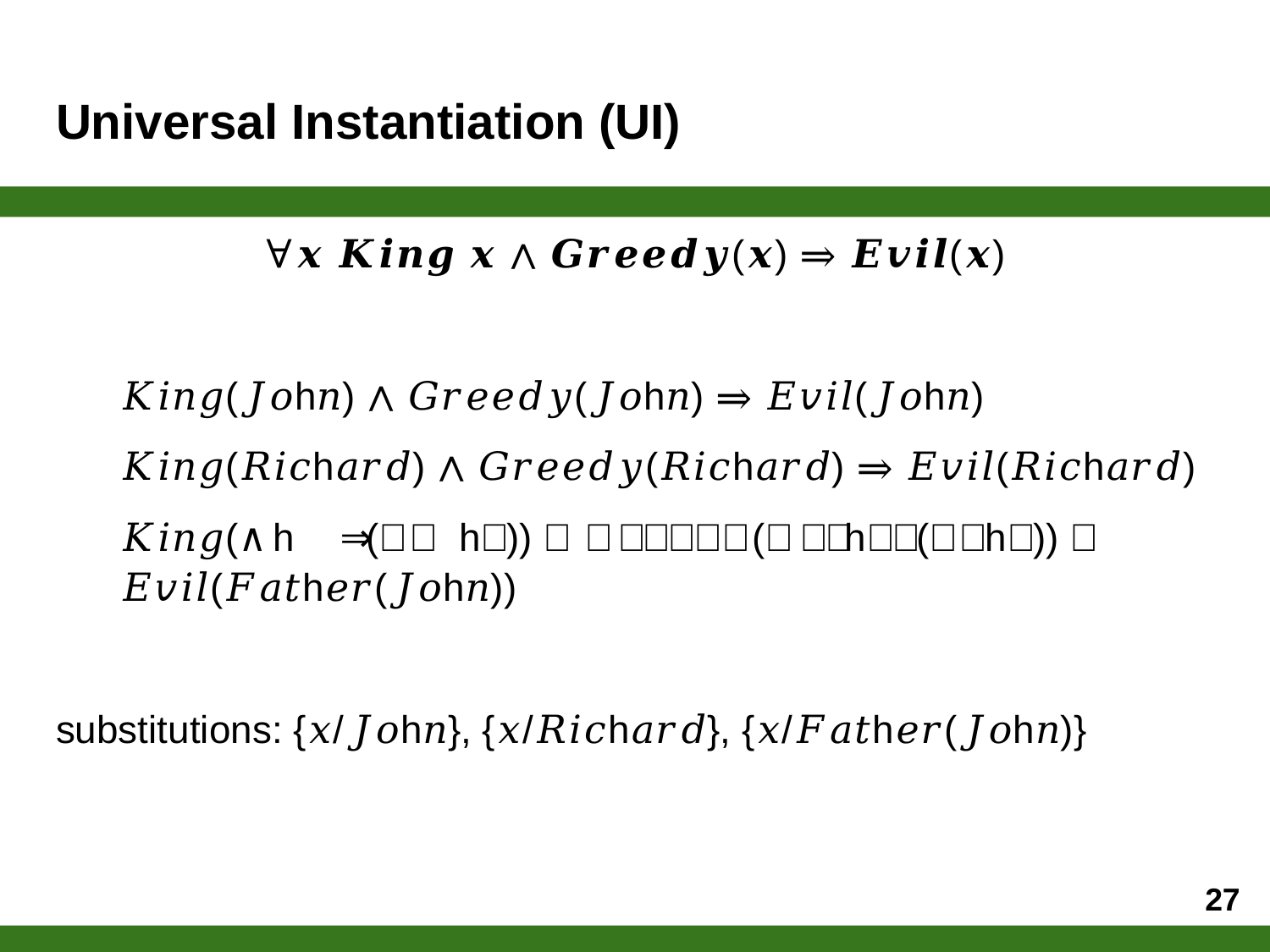

# Universal Instantiation (UI)
∀𝒙 𝑲𝒊𝒏𝒈 𝒙 ∧ 𝑮𝒓𝒆𝒆𝒅𝒚(𝒙) ⇒ 𝑬𝒗𝒊𝒍(𝒙)

𝐾𝑖𝑛𝑔(𝐽𝑜h𝑛) ∧ 𝐺𝑟𝑒𝑒𝑑𝑦(𝐽𝑜h𝑛) ⇒ 𝐸𝑣𝑖𝑙(𝐽𝑜h𝑛)
𝐾𝑖𝑛𝑔(𝑅𝑖𝑐h𝑎𝑟𝑑) ∧ 𝐺𝑟𝑒𝑒𝑑𝑦(𝑅𝑖𝑐h𝑎𝑟𝑑) ⇒ 𝐸𝑣𝑖𝑙(𝑅𝑖𝑐h𝑎𝑟𝑑)
𝐾𝑖𝑛𝑔(𝐹𝑎𝑡h𝑒𝑟(𝐽𝑜h𝑛)) ∧ 𝐺𝑟𝑒𝑒𝑑𝑦(𝐹𝑎𝑡h𝑒𝑟(𝐽𝑜h𝑛)) ⇒ 𝐸𝑣𝑖𝑙(𝐹𝑎𝑡h𝑒𝑟(𝐽𝑜h𝑛))

substitutions: {𝑥/𝐽𝑜h𝑛}, {𝑥/𝑅𝑖𝑐h𝑎𝑟𝑑}, {𝑥/𝐹𝑎𝑡h𝑒𝑟(𝐽𝑜h𝑛)}

27